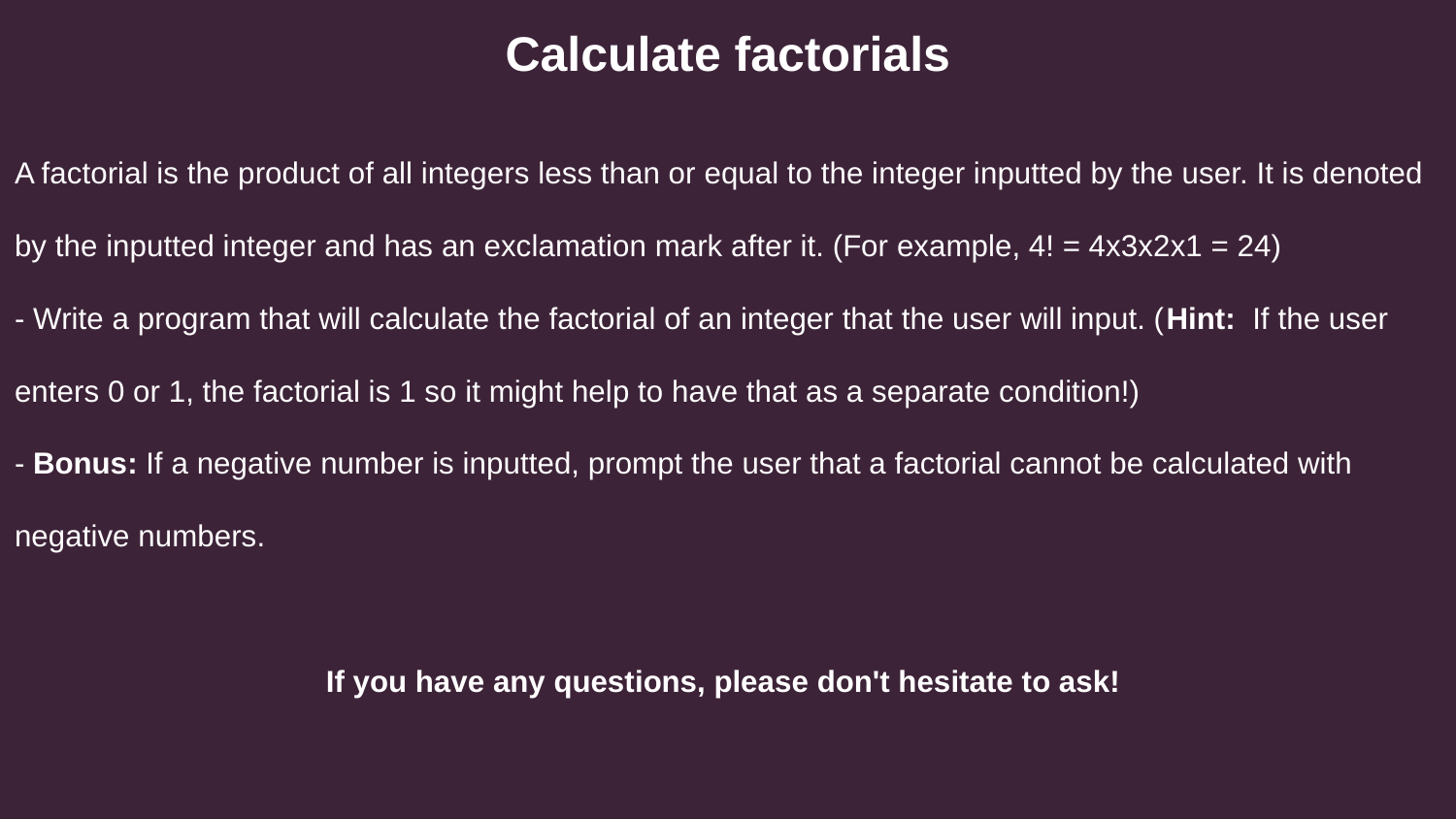

Calculate factorials
A factorial is the product of all integers less than or equal to the integer inputted by the user. It is denoted by the inputted integer and has an exclamation mark after it. (For example, 4! = 4x3x2x1 = 24)
- Write a program that will calculate the factorial of an integer that the user will input. (Hint:  If the user enters 0 or 1, the factorial is 1 so it might help to have that as a separate condition!)
- Bonus: If a negative number is inputted, prompt the user that a factorial cannot be calculated with   negative numbers.

If you have any questions, please don't hesitate to ask!